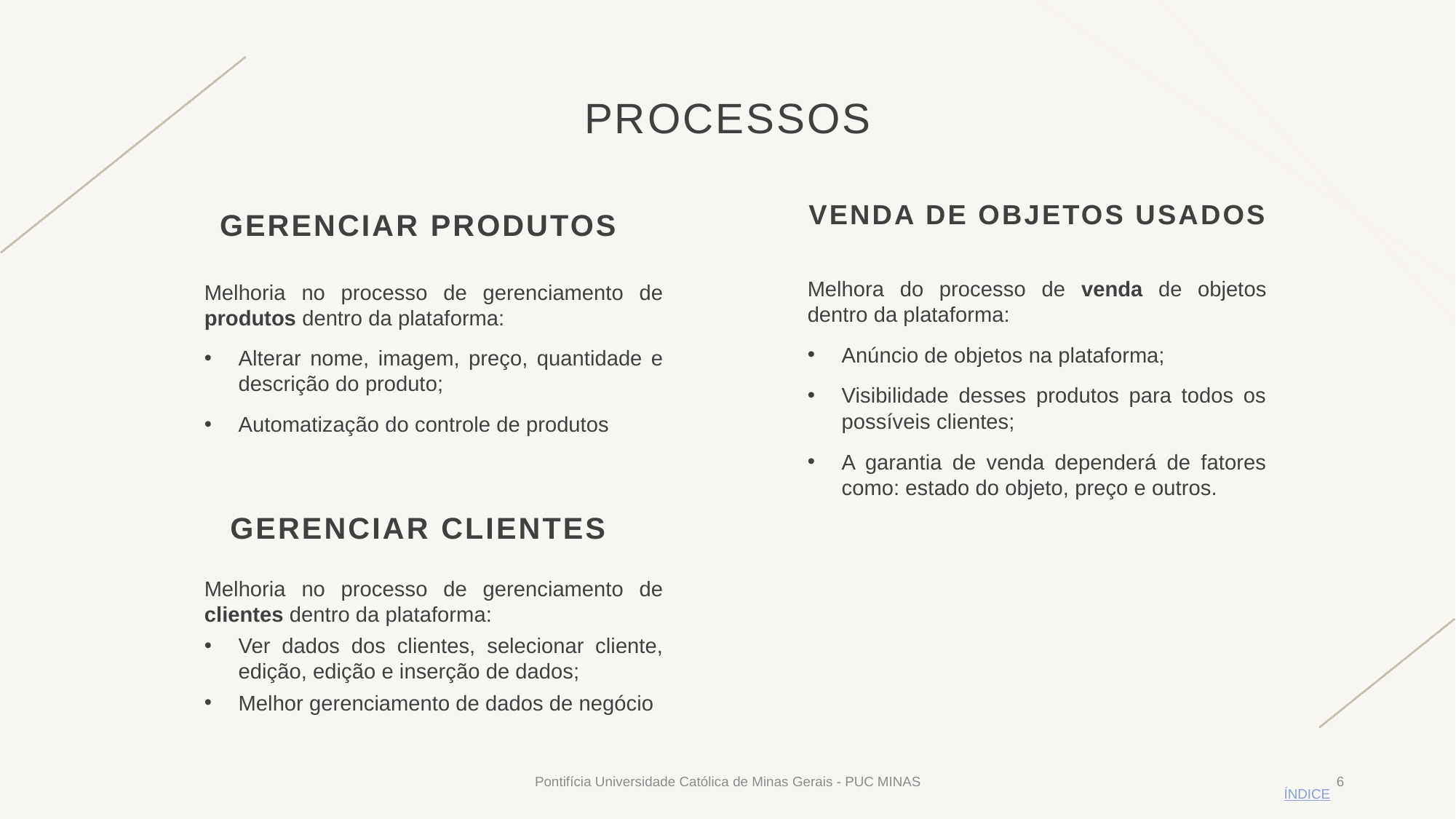

# PROCESSOS
VENDA DE OBJETOS USADOS
GERENCIAR PRODUTOS
Melhora do processo de venda de objetos dentro da plataforma:
Anúncio de objetos na plataforma;
Visibilidade desses produtos para todos os possíveis clientes;
A garantia de venda dependerá de fatores como: estado do objeto, preço e outros.

Melhoria no processo de gerenciamento de produtos dentro da plataforma:
Alterar nome, imagem, preço, quantidade e descrição do produto;
Automatização do controle de produtos
GERENCIAR CLIENTES
Melhoria no processo de gerenciamento de clientes dentro da plataforma:
Ver dados dos clientes, selecionar cliente, edição, edição e inserção de dados;
Melhor gerenciamento de dados de negócio

Pontifícia Universidade Católica de Minas Gerais - PUC MINAS
6
ÍNDICE